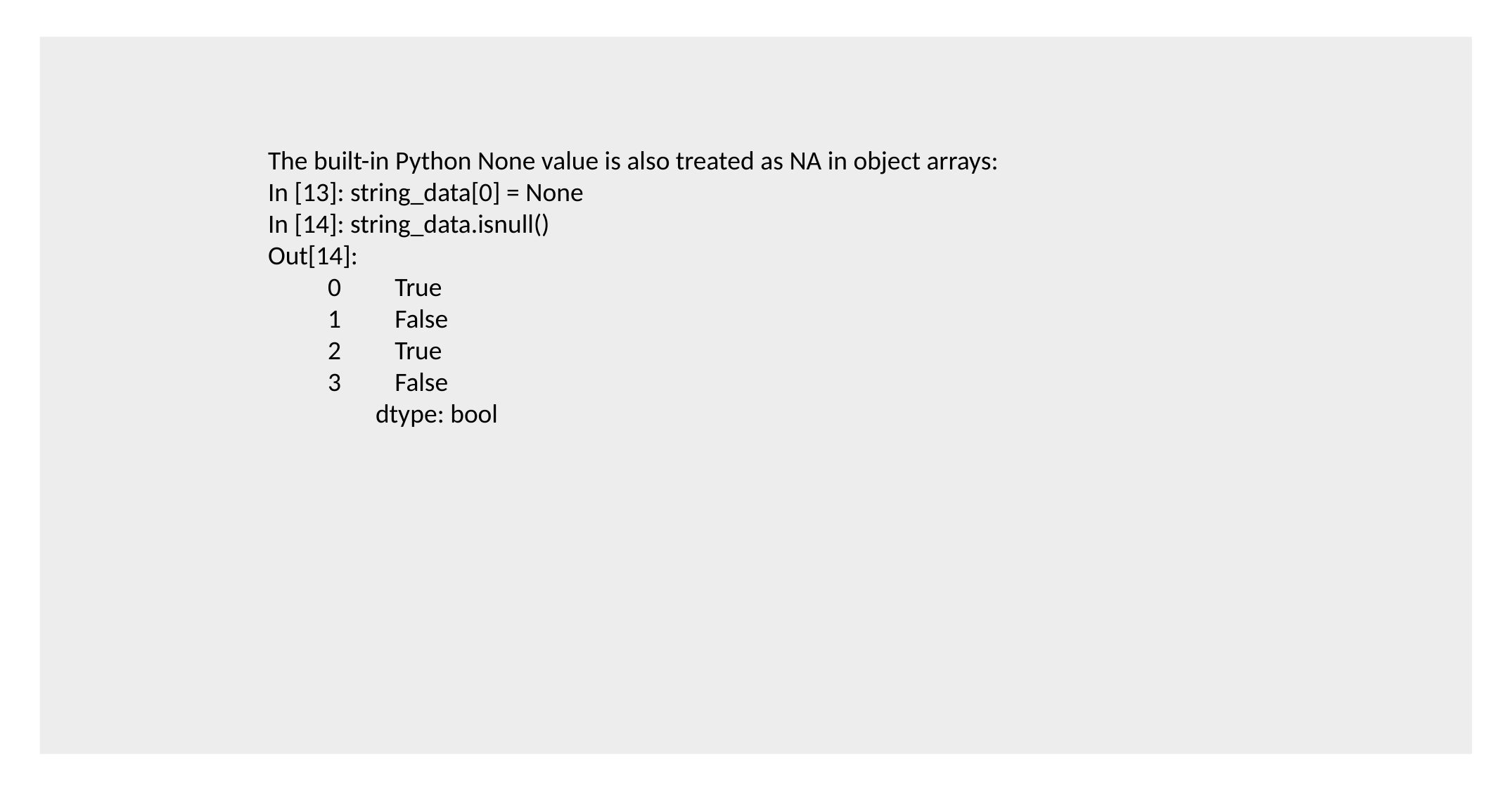

The built-in Python None value is also treated as NA in object arrays:
In [13]: string_data[0] = None
In [14]: string_data.isnull()
Out[14]:
          0         True
          1         False
          2         True
          3         False
                  dtype: bool